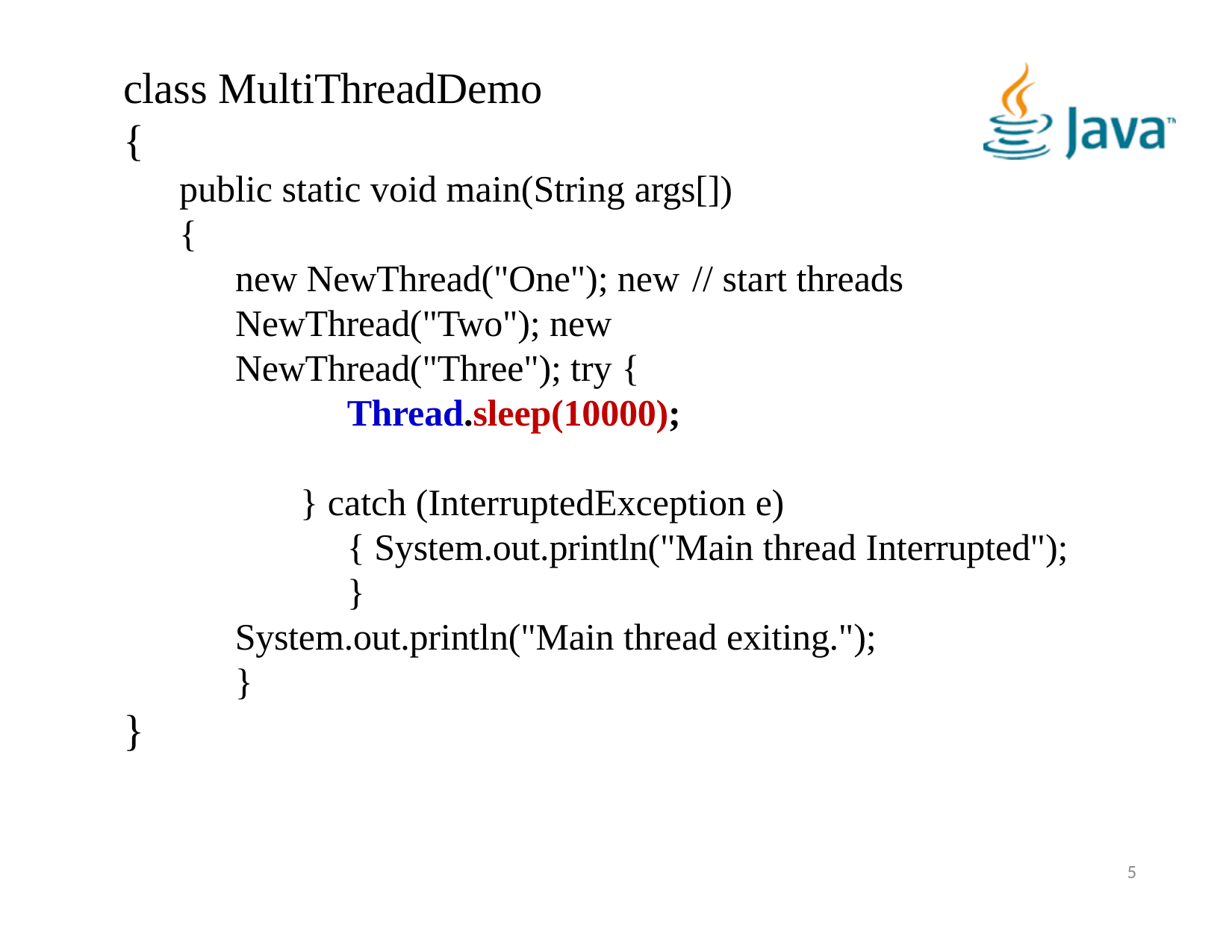

# class MultiThreadDemo
{
public static void main(String args[])
{
new NewThread("One"); new NewThread("Two"); new NewThread("Three"); try {
Thread.sleep(10000);
// start threads

} catch (InterruptedException e)
{ System.out.println("Main thread Interrupted");
}
System.out.println("Main thread exiting.");
}
}
5